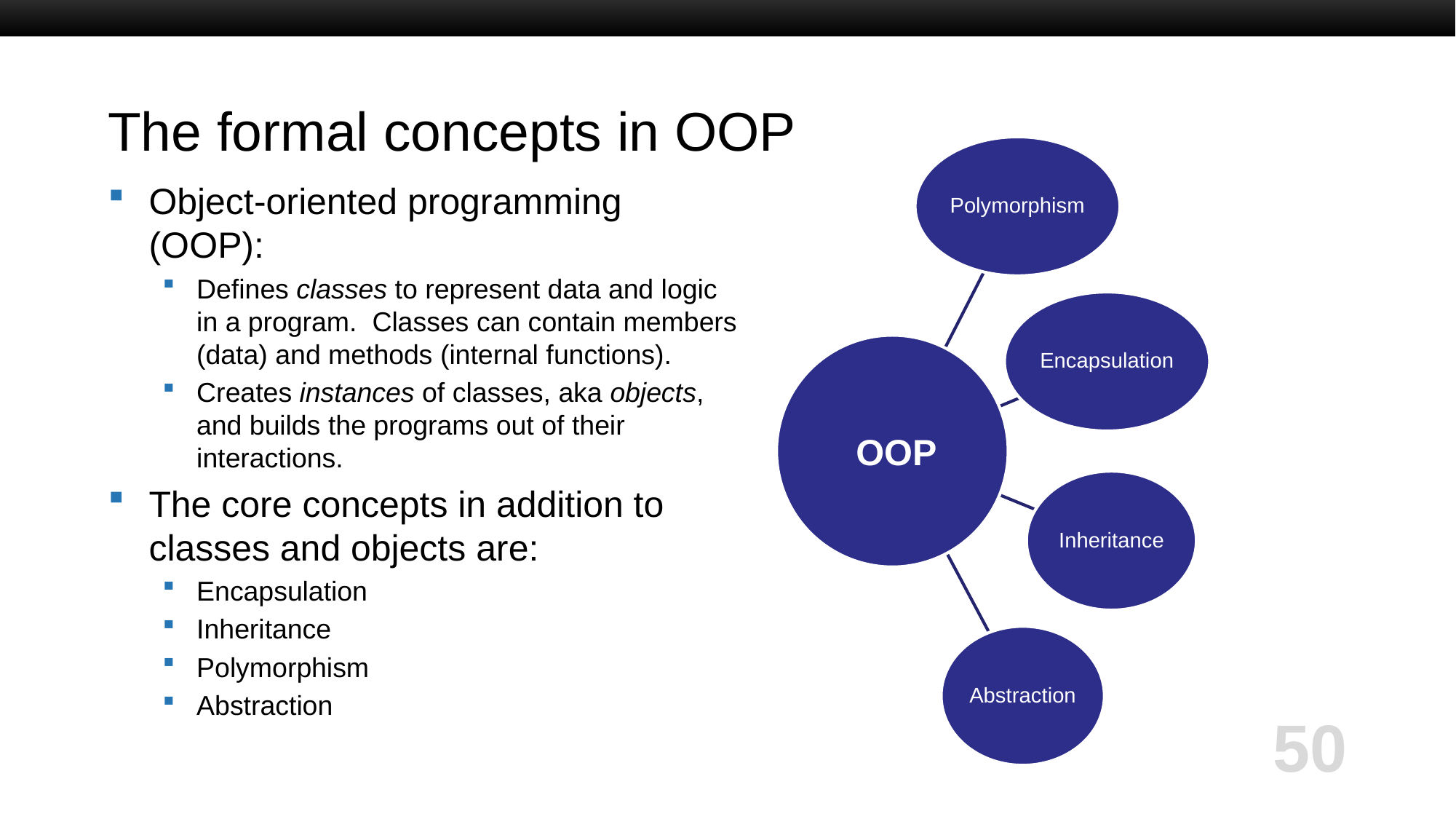

# The formal concepts in OOP
Polymorphism
Encapsulation
Inheritance
Abstraction
Object-oriented programming (OOP):
Defines classes to represent data and logic in a program.  Classes can contain members (data) and methods (internal functions).
Creates instances of classes, aka objects, and builds the programs out of their interactions.
The core concepts in addition to classes and objects are:
Encapsulation
Inheritance
Polymorphism
Abstraction
OOP
50